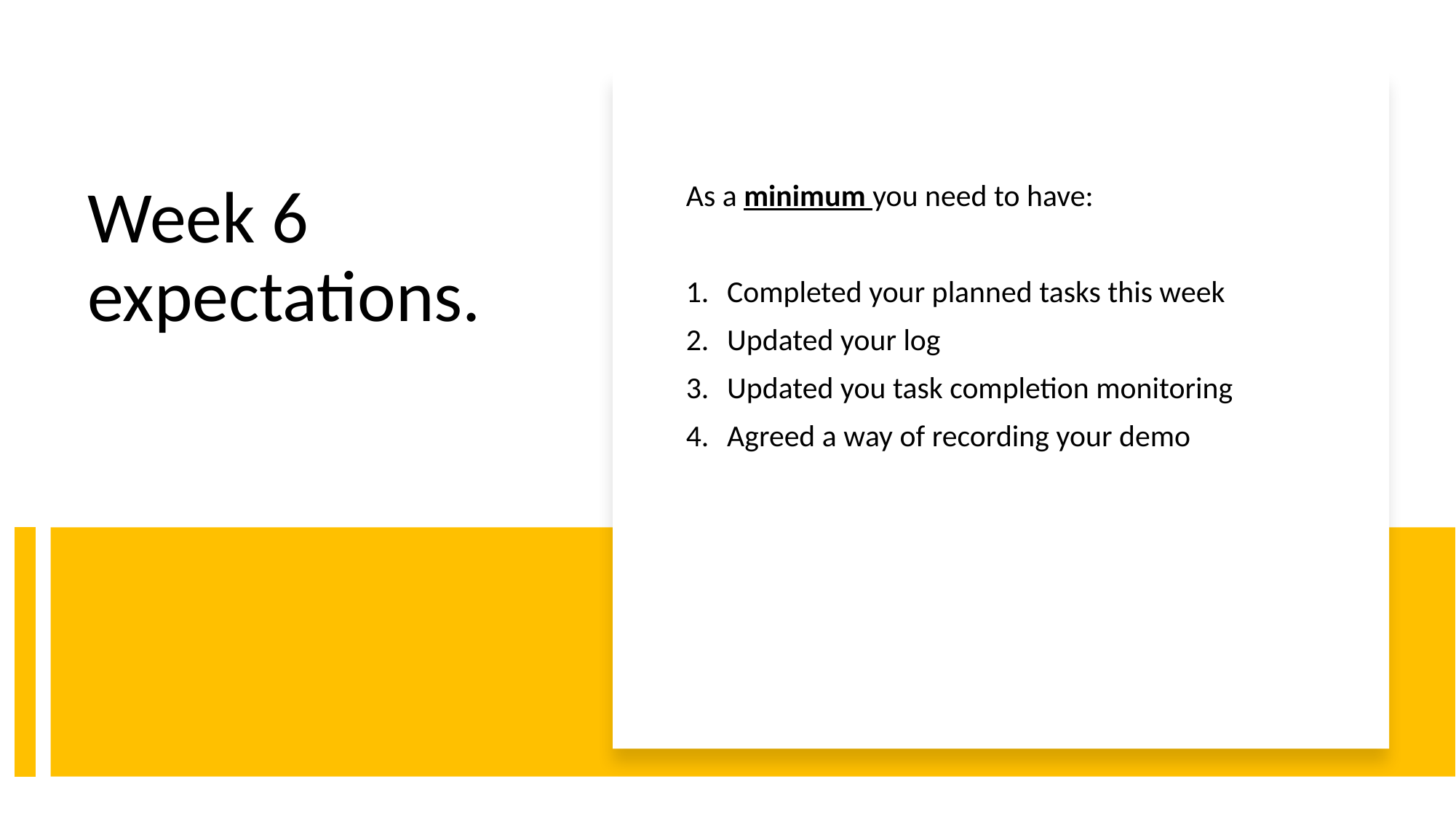

As a minimum you need to have:

Completed your planned tasks this week
Updated your log
Updated you task completion monitoring
Agreed a way of recording your demo

# Week 6 expectations.